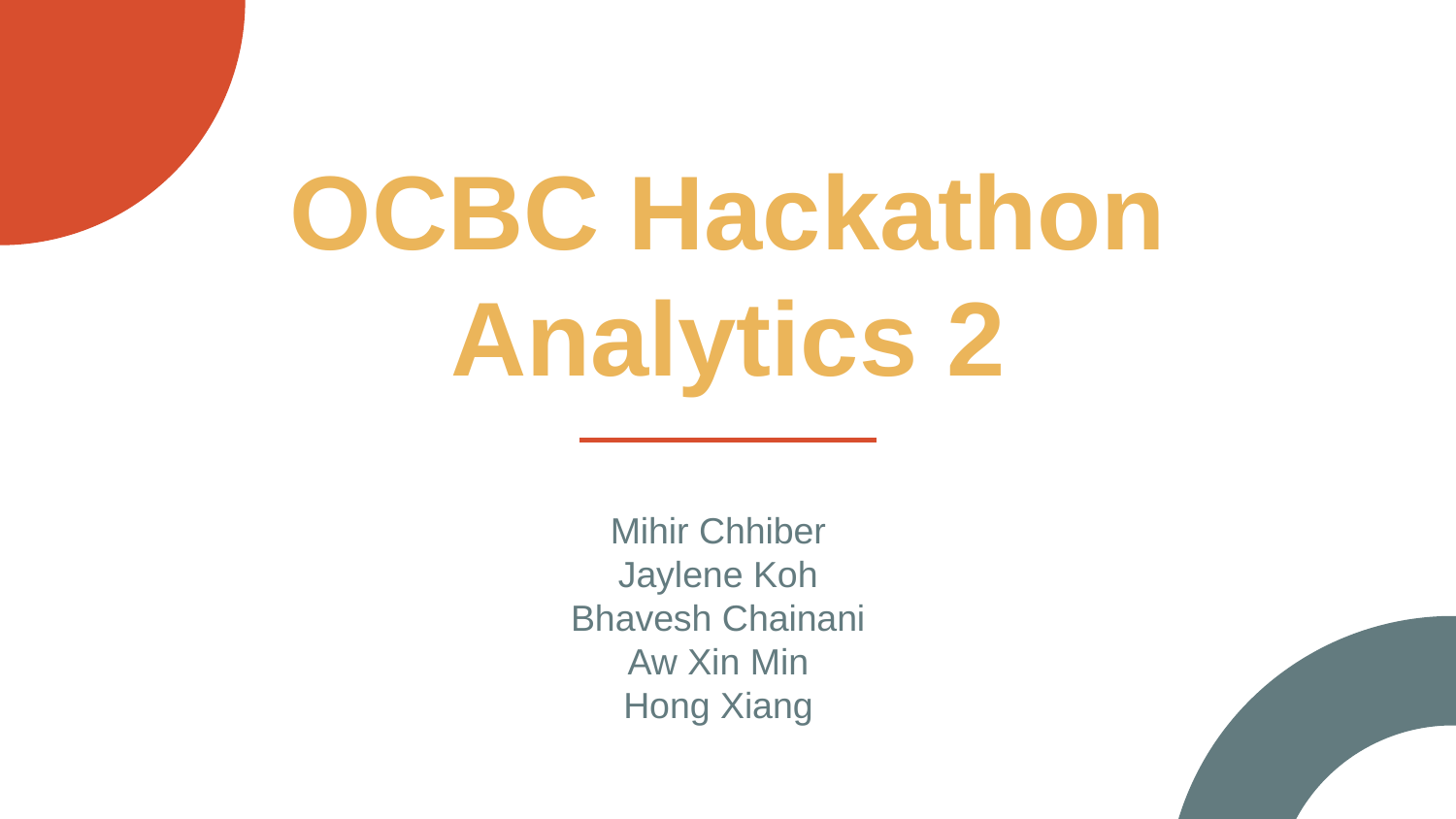

# OCBC Hackathon
Analytics 2

Mihir Chhiber
Jaylene Koh
Bhavesh Chainani
Aw Xin Min
Hong Xiang